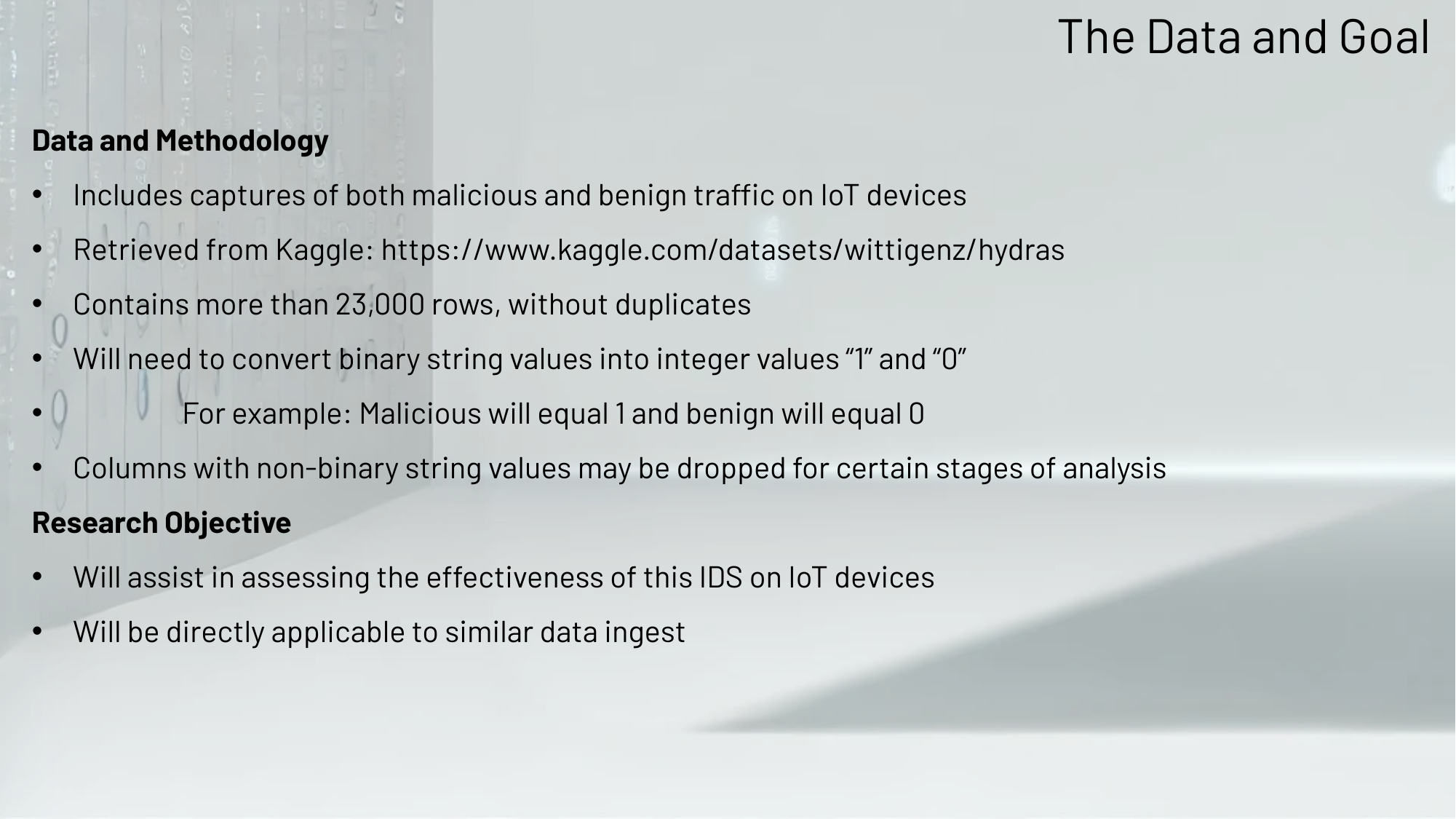

The Data and Goal
Data and Methodology
Includes captures of both malicious and benign traffic on IoT devices
Retrieved from Kaggle: https://www.kaggle.com/datasets/wittigenz/hydras
Contains more than 23,000 rows, without duplicates
Will need to convert binary string values into integer values “1” and “0”
	For example: Malicious will equal 1 and benign will equal 0
Columns with non-binary string values may be dropped for certain stages of analysis
Research Objective
Will assist in assessing the effectiveness of this IDS on IoT devices
Will be directly applicable to similar data ingest